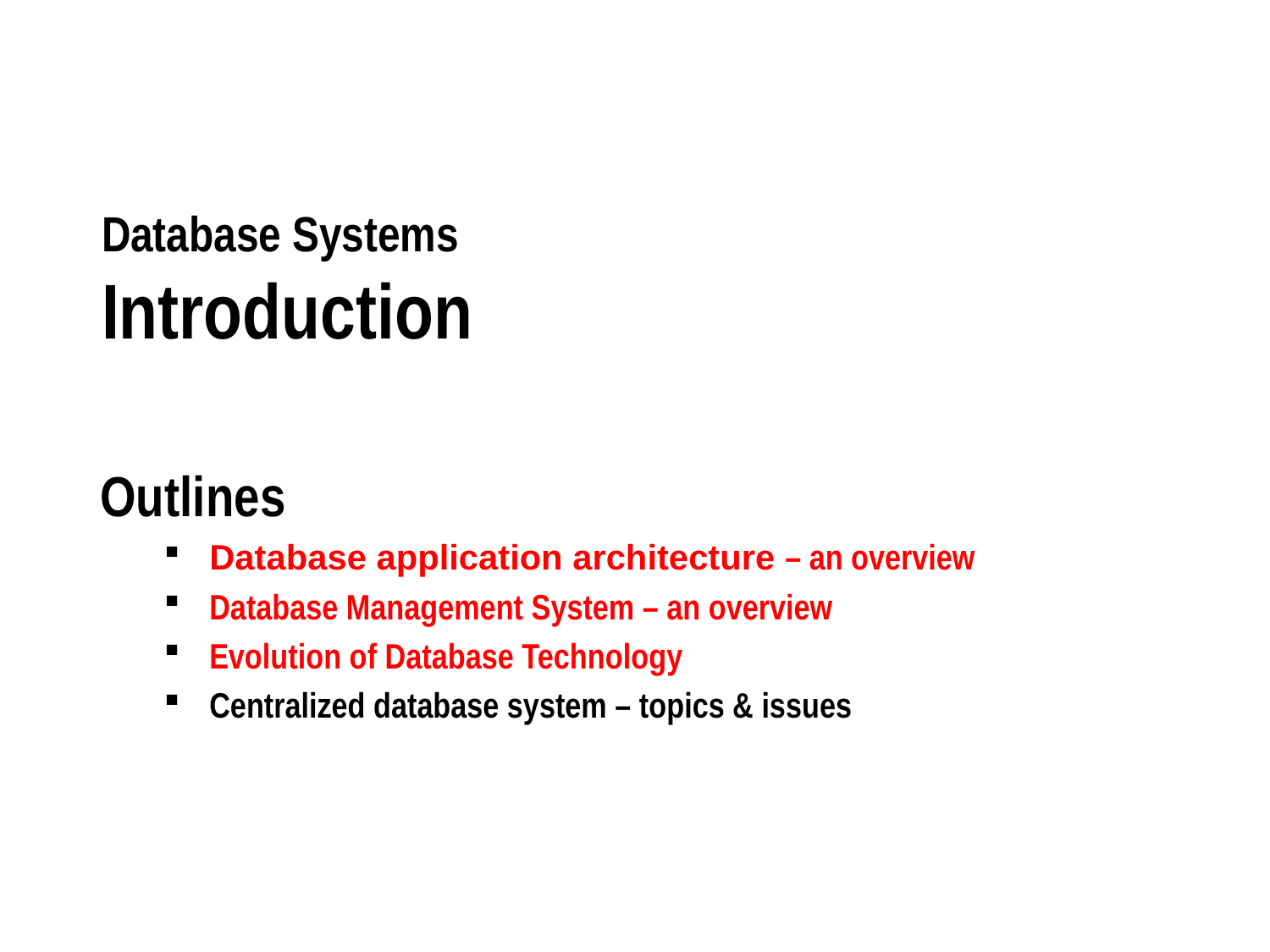

# Database Systems Introduction

Outlines
Database application architecture – an overview
Database Management System – an overview
Evolution of Database Technology
Centralized database system – topics & issues